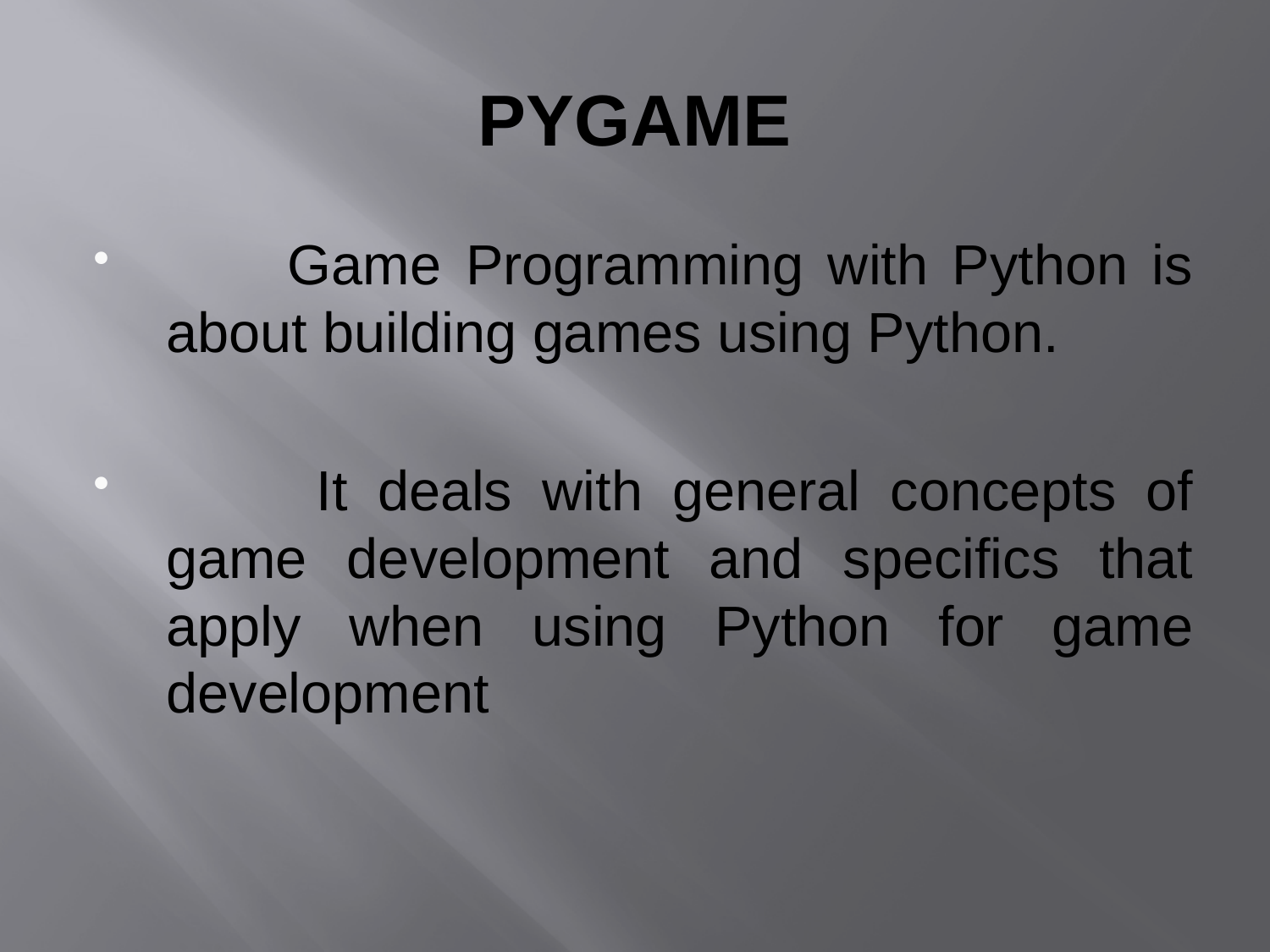

# PYGAME
     Game Programming with Python is about building games using Python.

     It deals with general concepts of game development and specifics that apply when using Python for game development